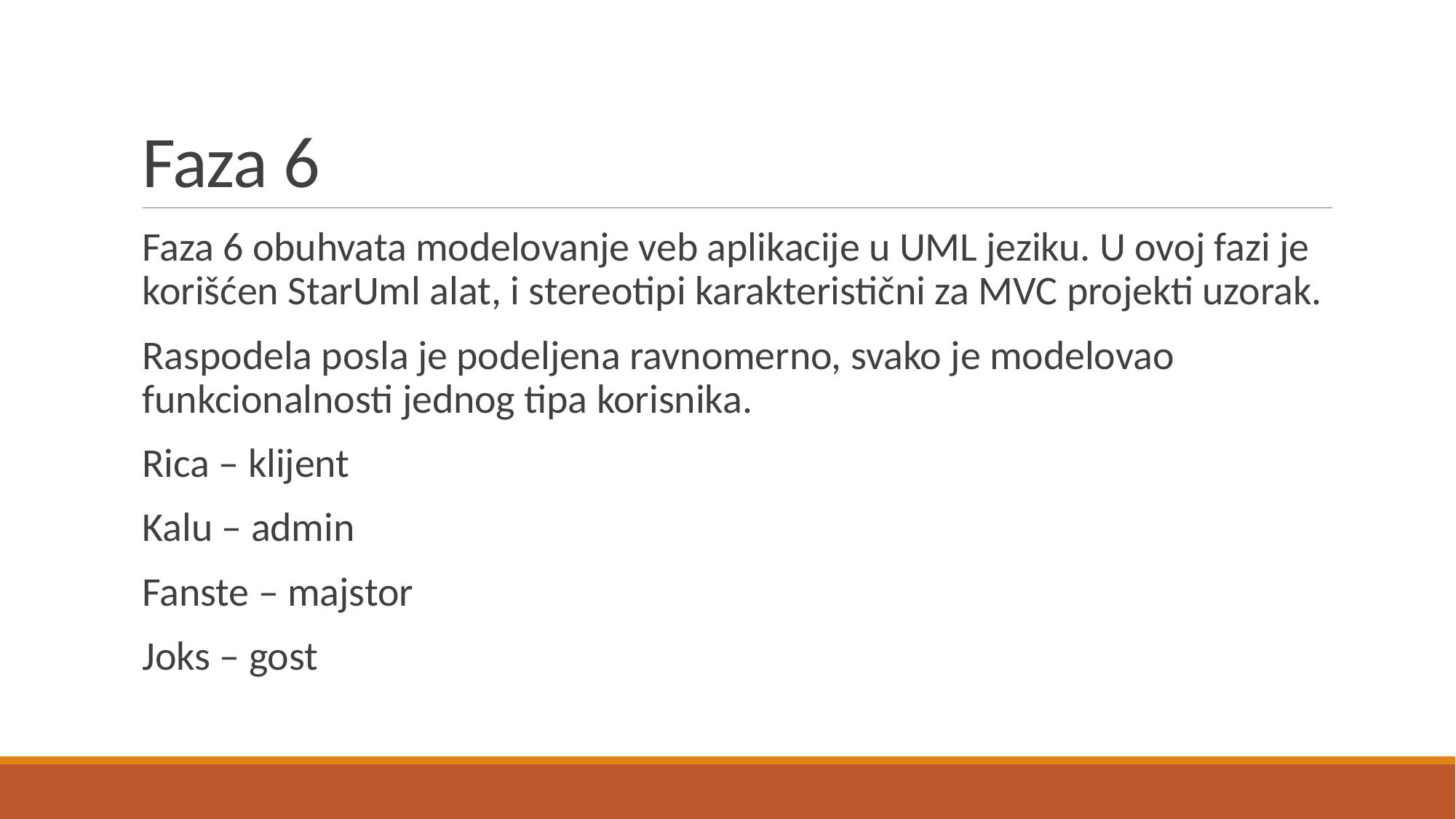

# Faza 6
Faza 6 obuhvata modelovanje veb aplikacije u UML jeziku. U ovoj fazi je korišćen StarUml alat, i stereotipi karakteristični za MVC projekti uzorak.
Raspodela posla je podeljena ravnomerno, svako je modelovao funkcionalnosti jednog tipa korisnika.
Rica – klijent
Kalu – admin
Fanste – majstor
Joks – gost